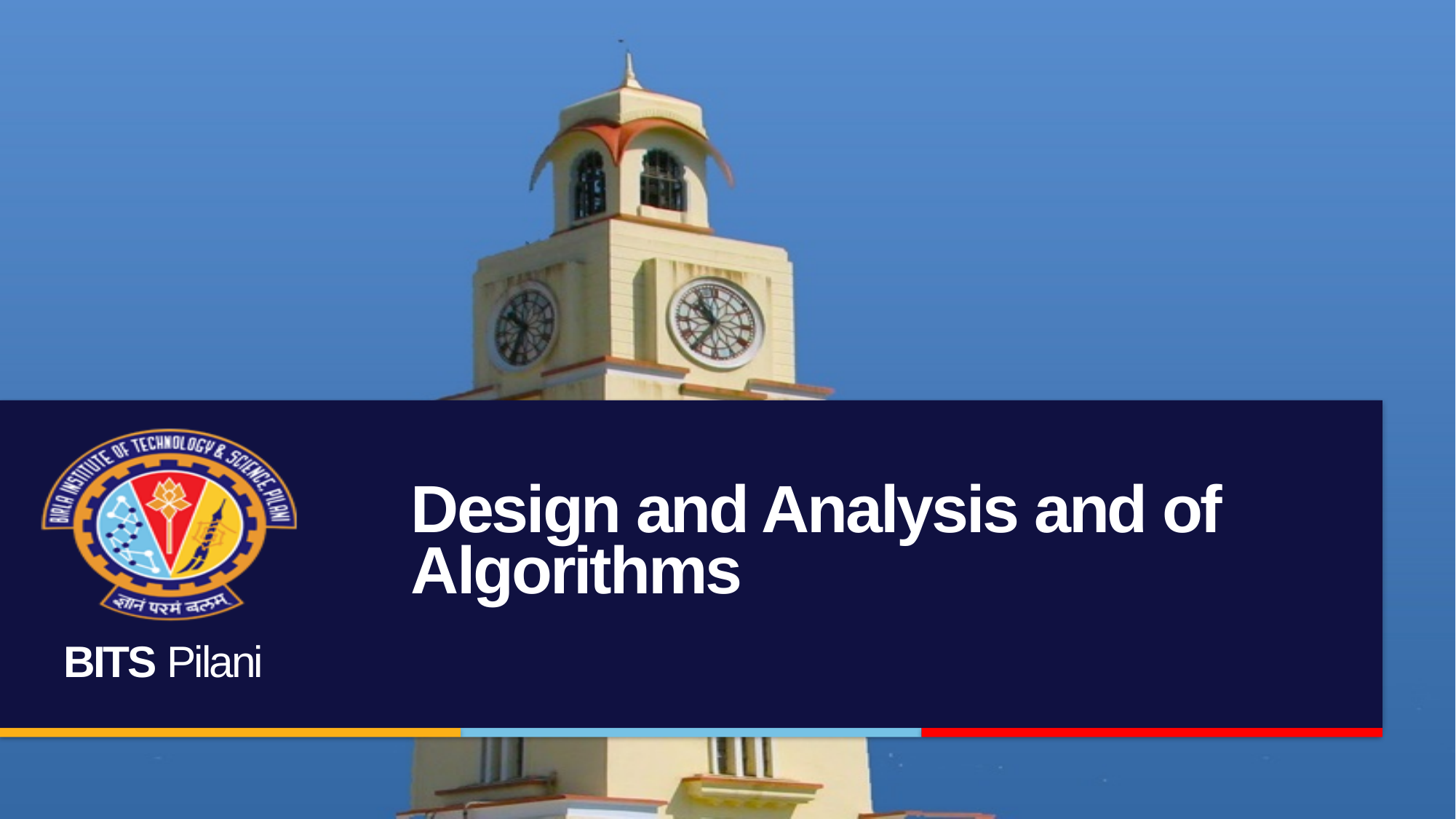

# Design and Analysis and of Algorithms